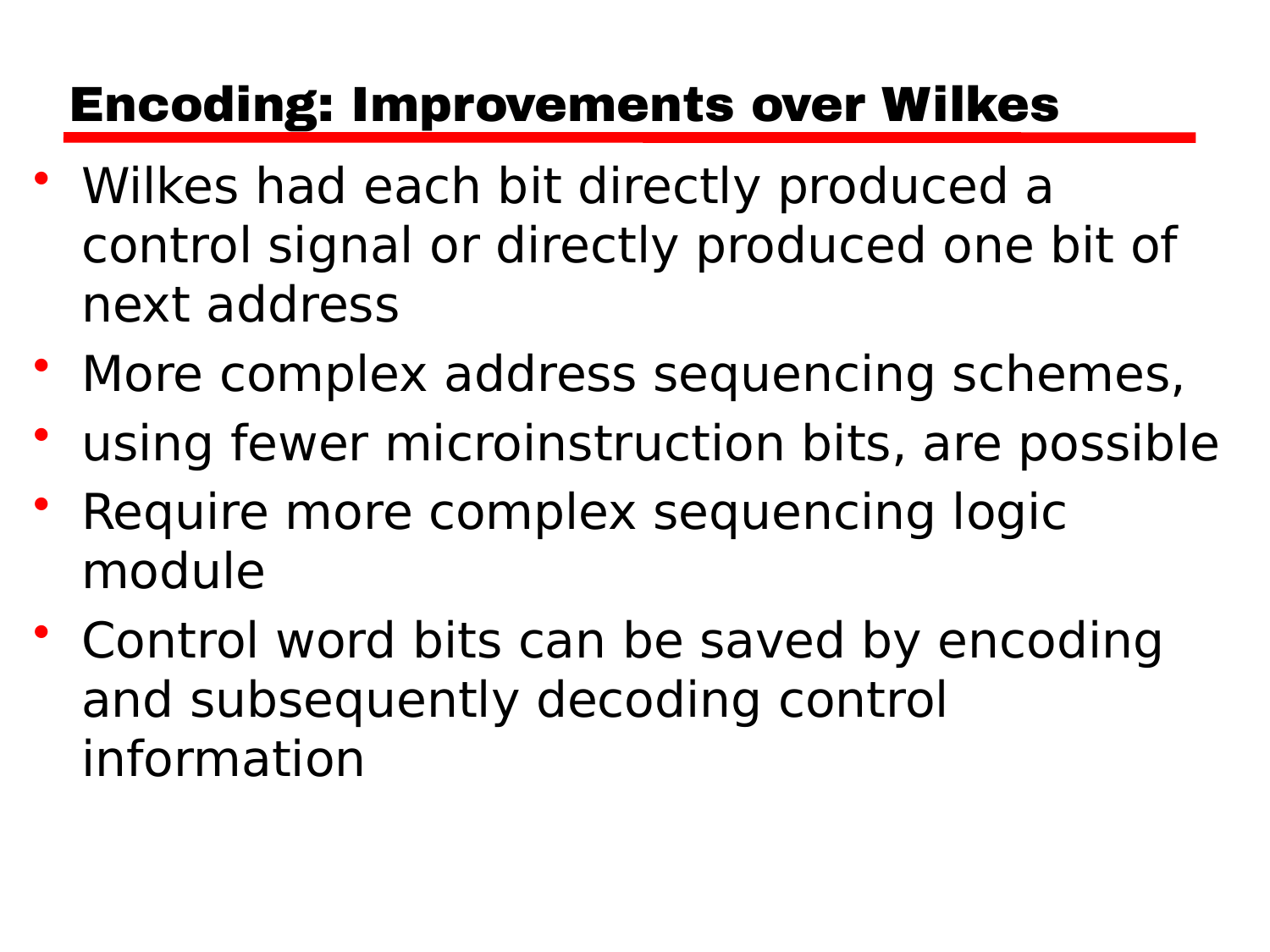

# Encoding: Improvements over Wilkes
Wilkes had each bit directly produced a control signal or directly produced one bit of next address
More complex address sequencing schemes,
using fewer microinstruction bits, are possible
Require more complex sequencing logic module
Control word bits can be saved by encoding and subsequently decoding control information